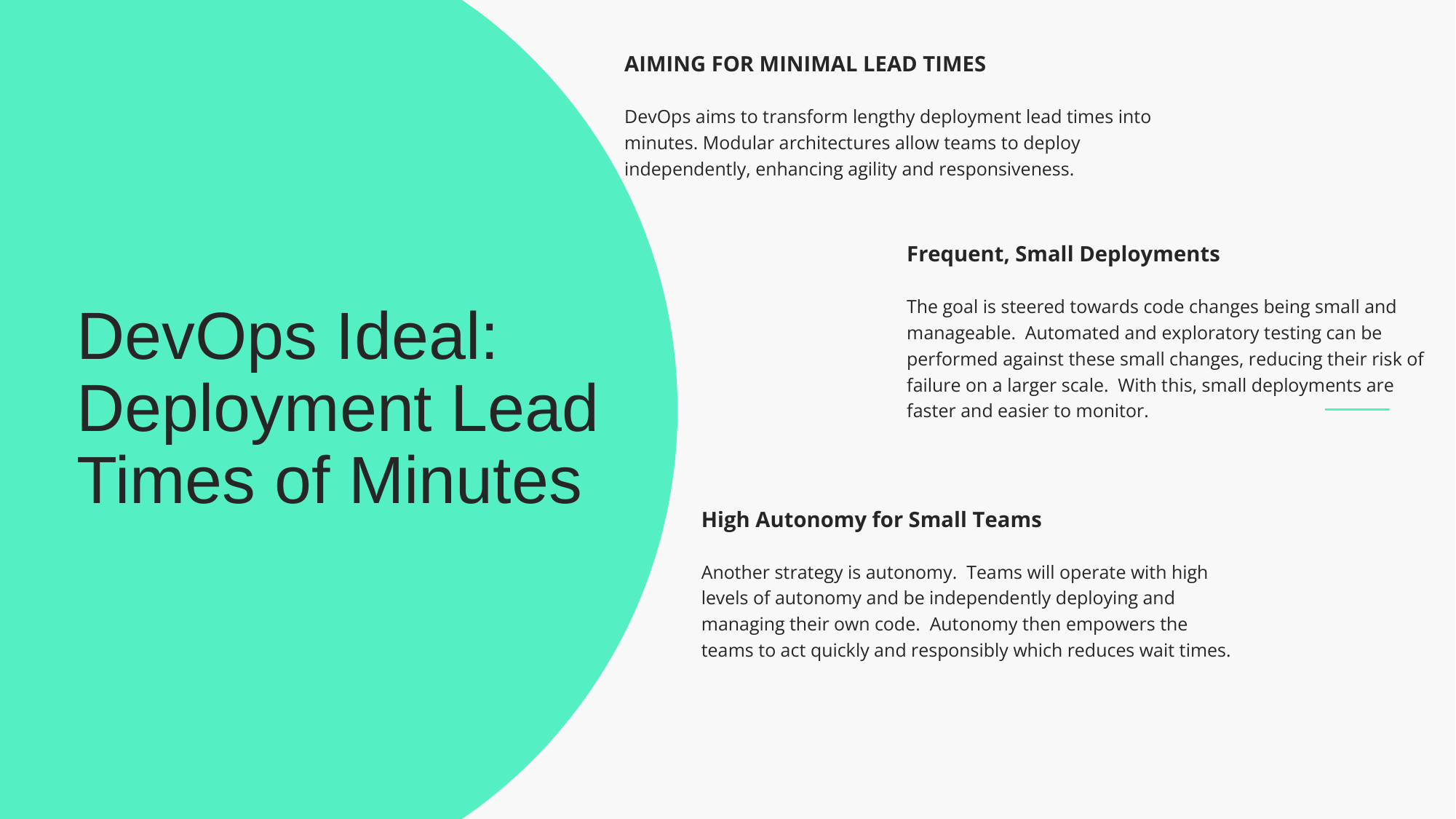

AIMING FOR MINIMAL LEAD TIMES
DevOps aims to transform lengthy deployment lead times into minutes. Modular architectures allow teams to deploy independently, enhancing agility and responsiveness.
# DevOps Ideal: Deployment Lead Times of Minutes
Frequent, Small Deployments
The goal is steered towards code changes being small and manageable.  Automated and exploratory testing can be performed against these small changes, reducing their risk of failure on a larger scale.  With this, small deployments are faster and easier to monitor.
High Autonomy for Small Teams
Another strategy is autonomy.  Teams will operate with high levels of autonomy and be independently deploying and managing their own code.  Autonomy then empowers the teams to act quickly and responsibly which reduces wait times.